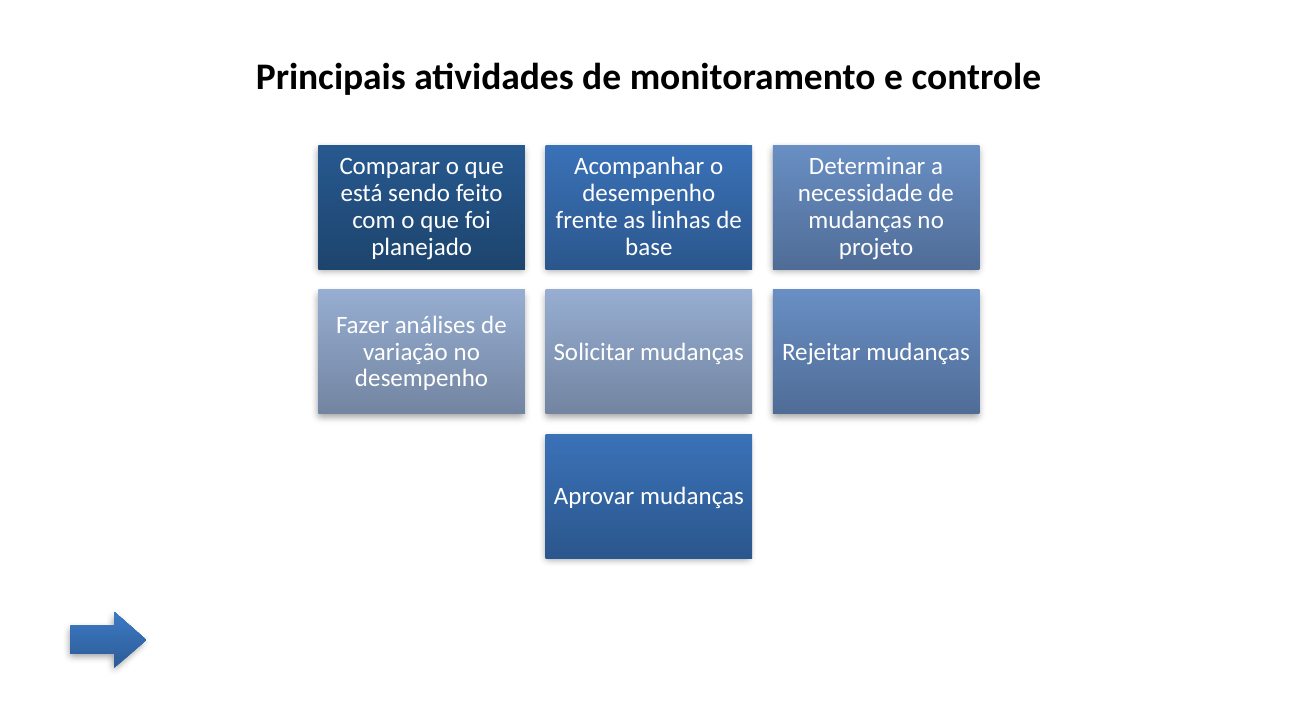

Principais atividades de monitoramento e controle

Comparar o que está sendo feito com o que foi planejado

Acompanhar o desempenho frente as linhas de base

Determinar a necessidade de mudanças no projeto

Fazer análises de variação no desempenho

Solicitar mudanças

Rejeitar mudanças

Aprovar mudanças